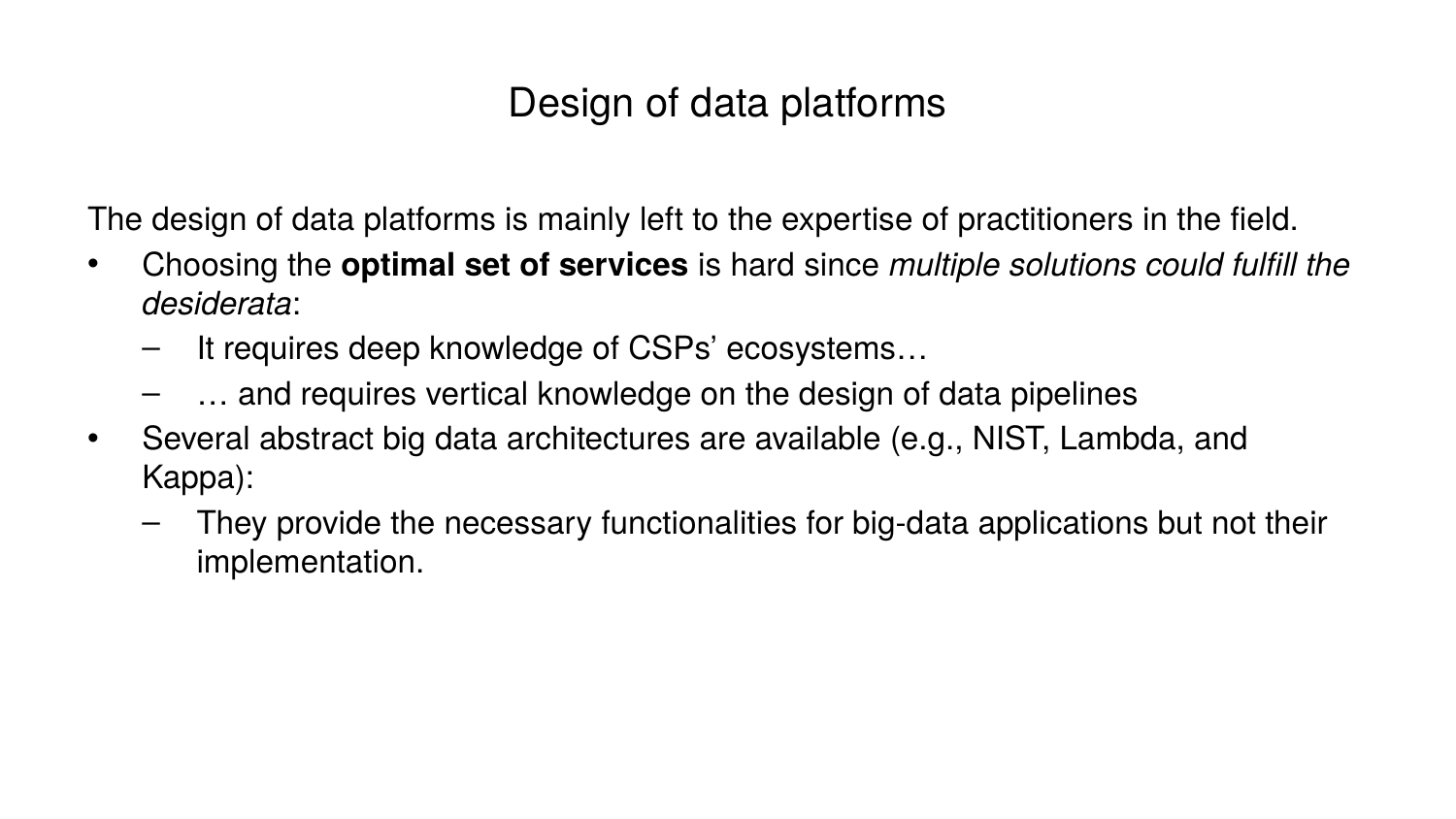

# Design of data platforms
The design of data platforms is mainly left to the expertise of practitioners in the field.
Choosing the optimal set of services is hard since multiple solutions could fulfill the desiderata:
It requires deep knowledge of CSPs’ ecosystems…
… and requires vertical knowledge on the design of data pipelines
Several abstract big data architectures are available (e.g., NIST, Lambda, and Kappa):
They provide the necessary functionalities for big-data applications but not their implementation.